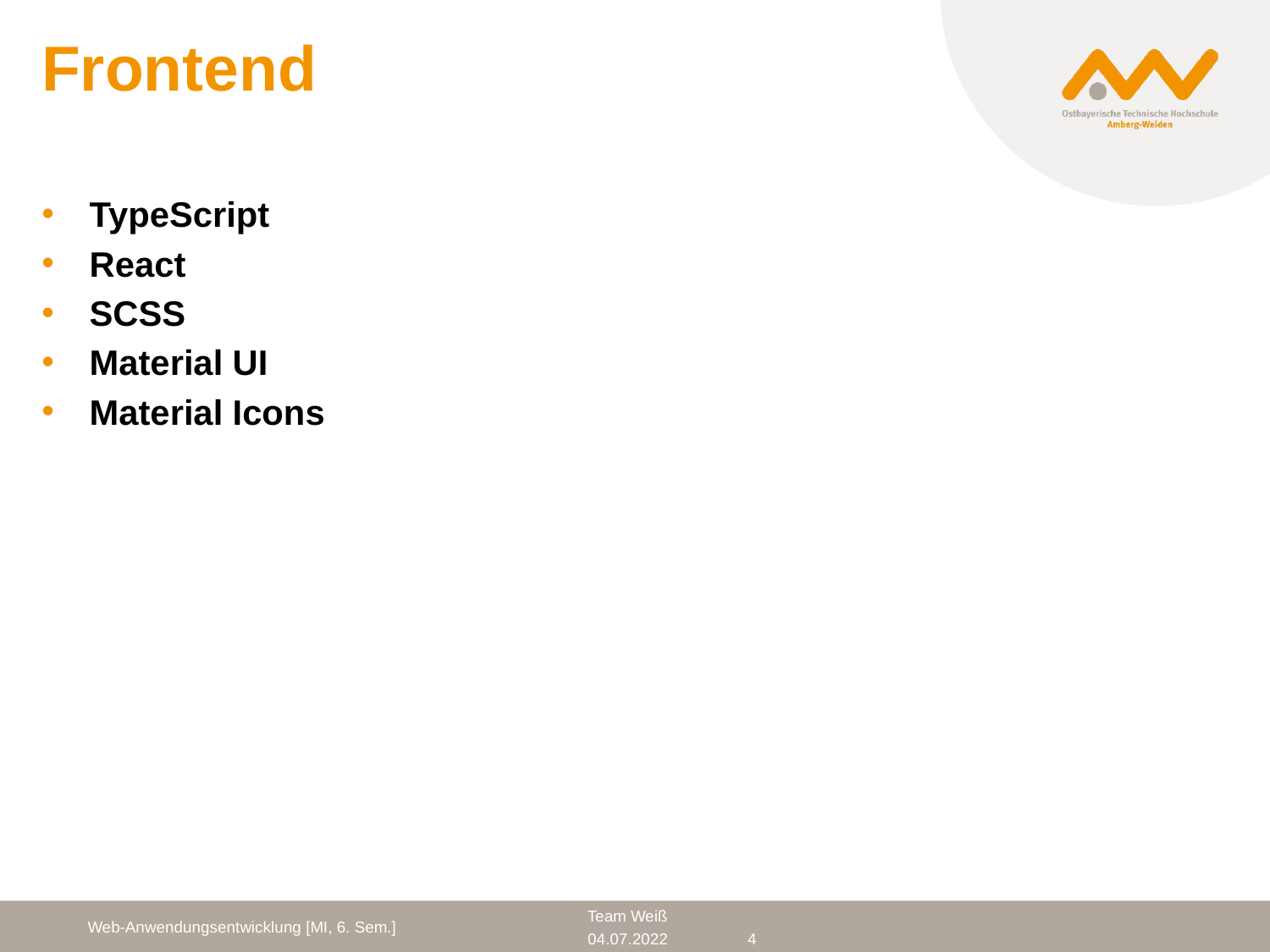

# Frontend
TypeScript
React
SCSS
Material UI
Material Icons
Web-Anwendungsentwicklung [MI, 6. Sem.]
4
04.07.2022